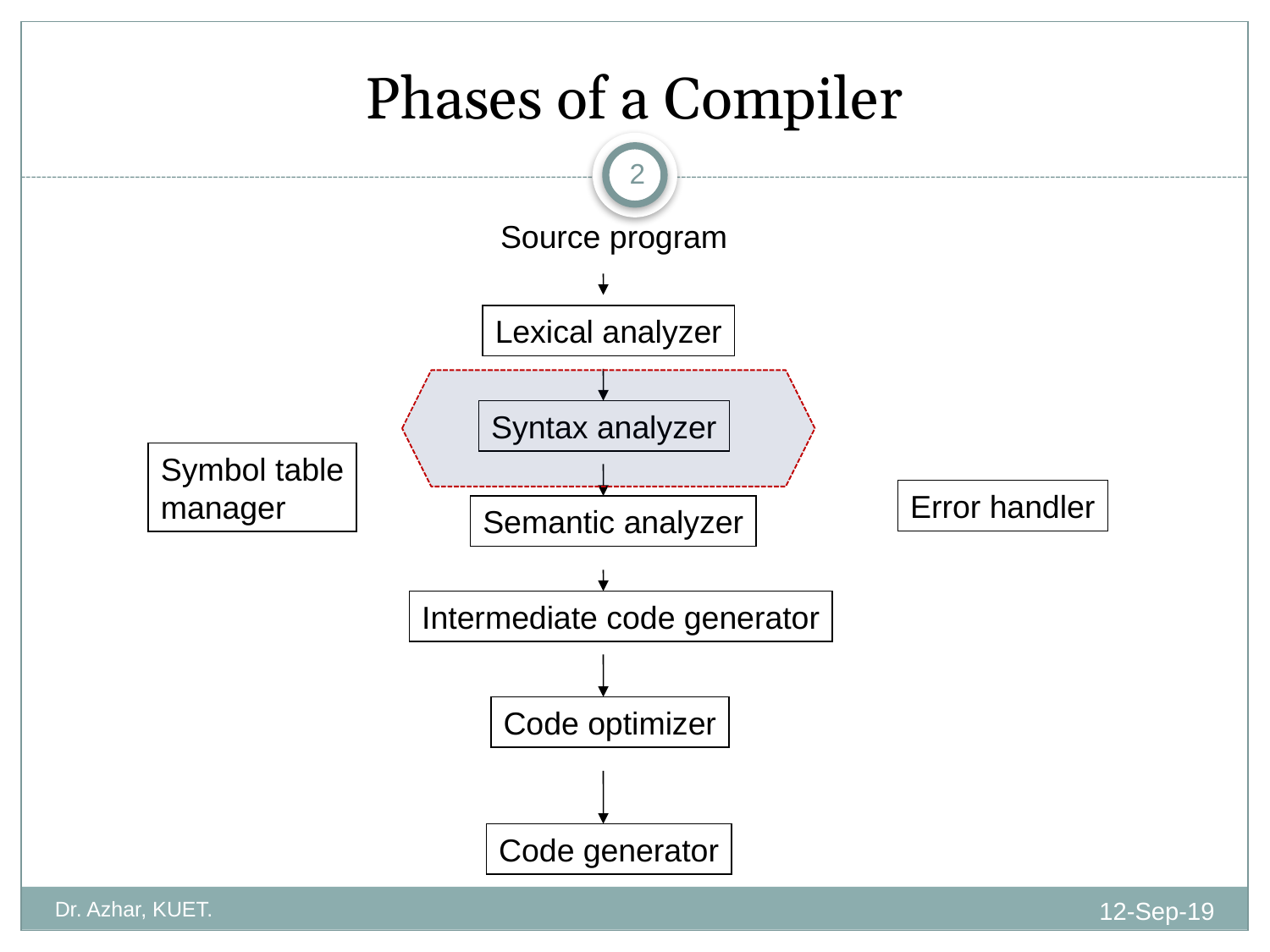

# Phases of a Compiler
2
Source program

Lexical analyzer

Syntax analyzer
Symbol table
manager

Error handler
Semantic analyzer

Intermediate code generator

Code optimizer

Code generator
12-Sep-19
Dr. Azhar, KUET.